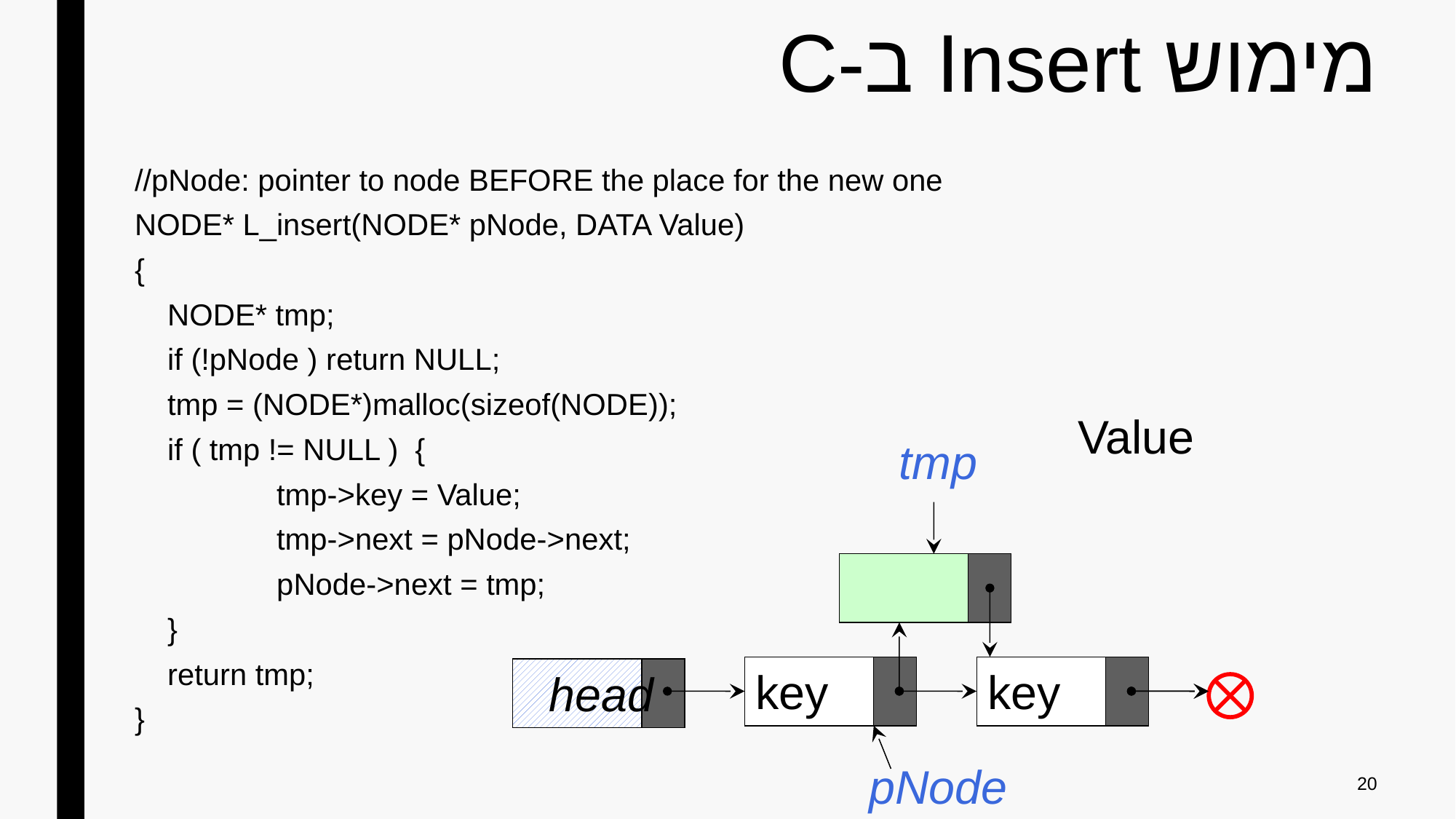

# מימוש Insert ב-C
//pNode: pointer to node BEFORE the place for the new one
NODE* L_insert(NODE* pNode, DATA Value)
{
	NODE* tmp;
	if (!pNode ) return NULL;
	tmp = (NODE*)malloc(sizeof(NODE));
	if ( tmp != NULL )  {
		tmp->key = Value;
		tmp->next = pNode->next;
		pNode->next = tmp;
	}
	return tmp;
}
Value
tmp

key

key

head

pNode
20